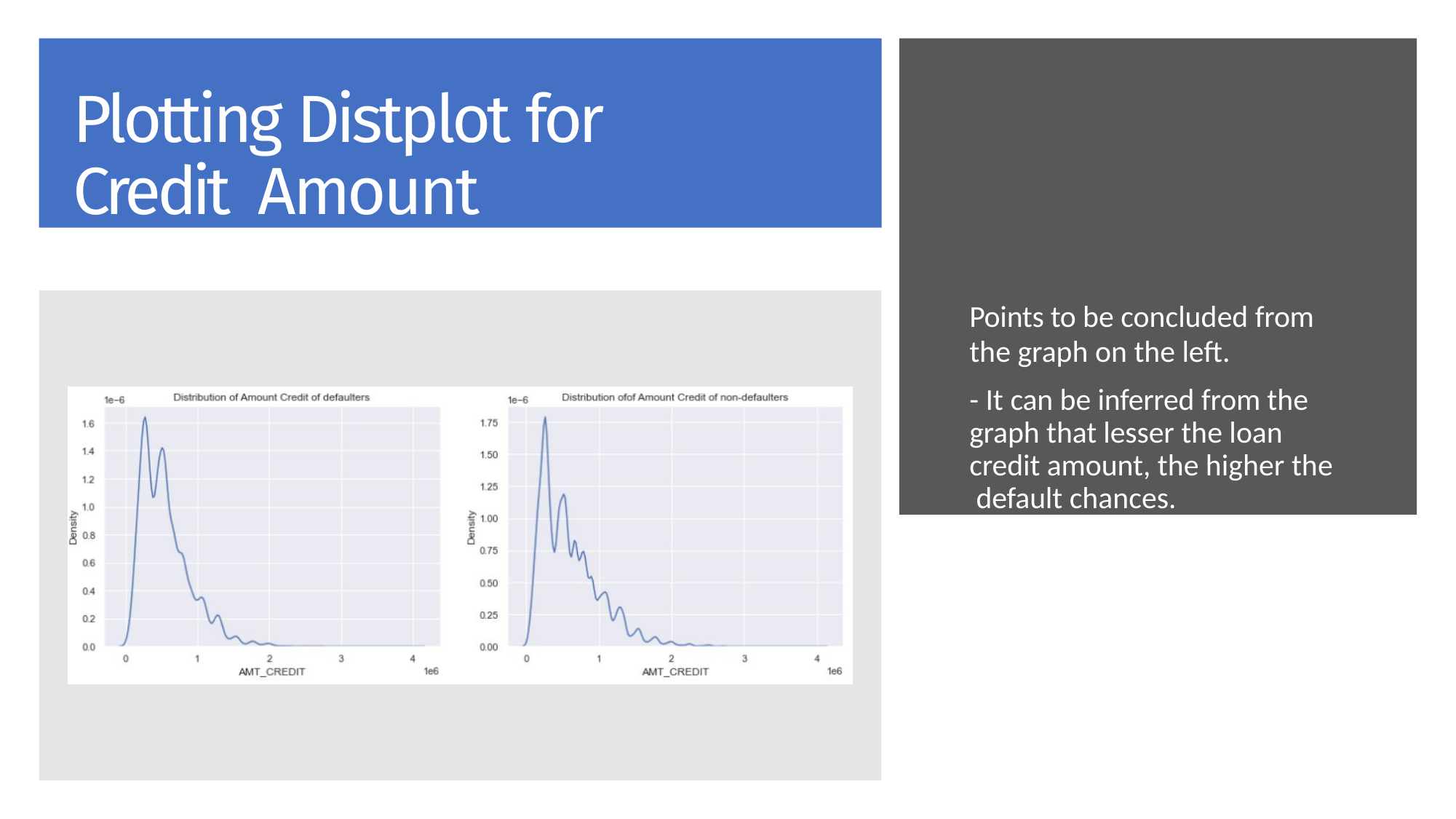

# Plotting Distplot for Credit  Amount

Points to be concluded from
the graph on the left.
- It can be inferred from the  graph that lesser the loan  credit amount, the higher the  default chances.